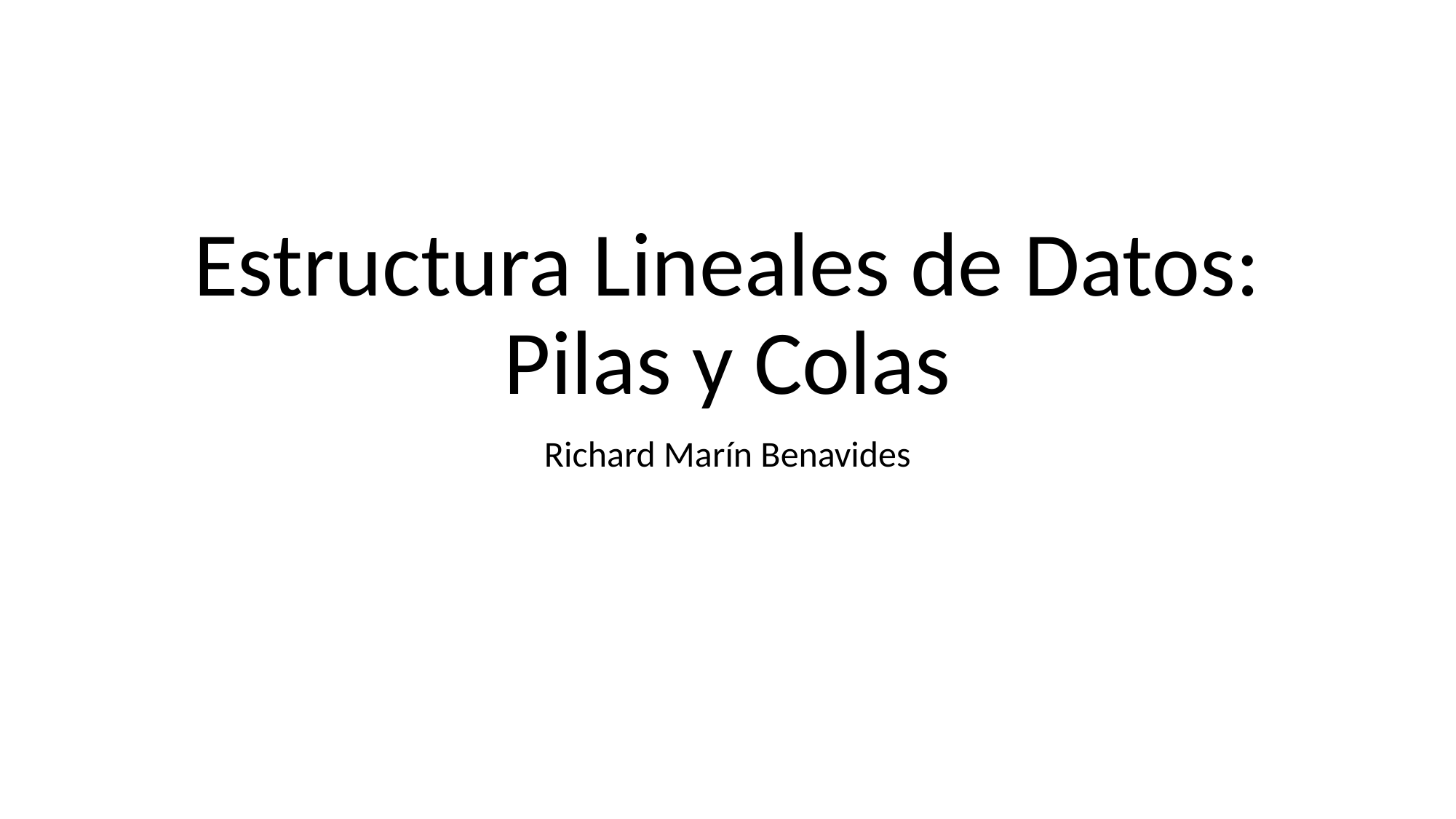

# Estructura Lineales de Datos: Pilas y Colas
Richard Marín Benavides